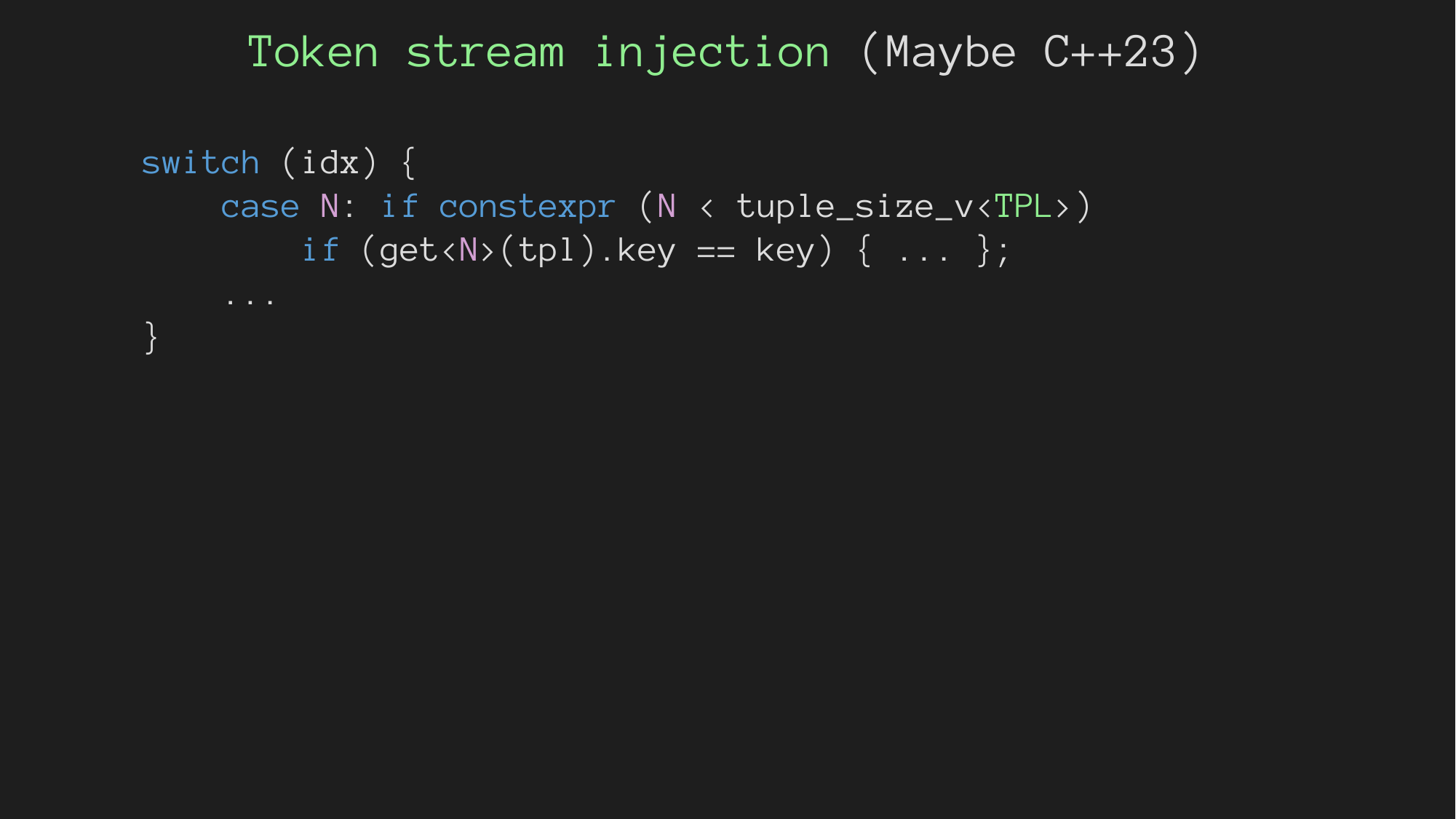

Token stream injection (Maybe C++23)
switch (idx) {
    case N: if constexpr (N < tuple_size_v<TPL>)
        if (get<N>(tpl).key == key) { ... };
    ...
}